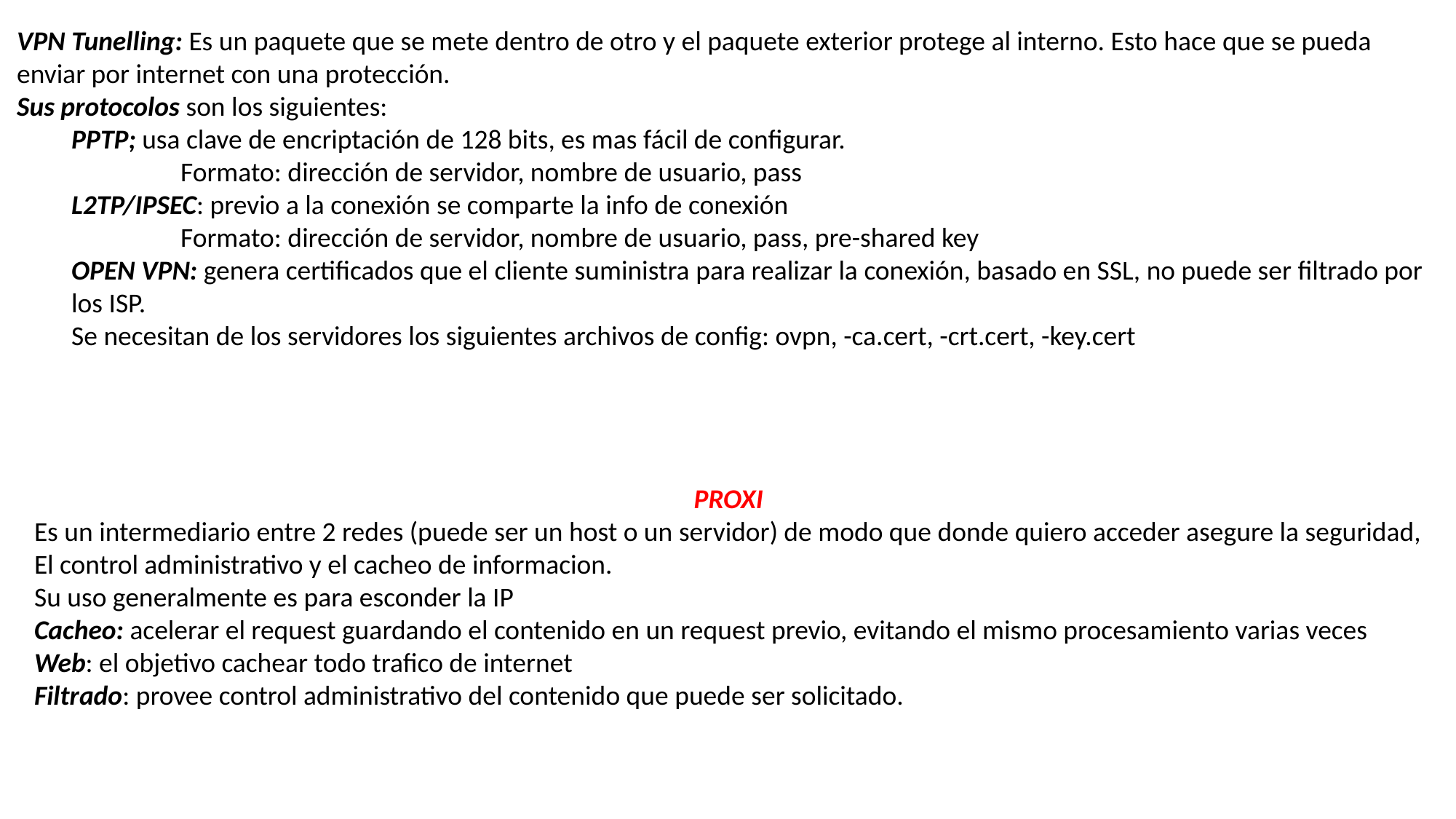

VPN Tunelling: Es un paquete que se mete dentro de otro y el paquete exterior protege al interno. Esto hace que se pueda
enviar por internet con una protección.
Sus protocolos son los siguientes:
PPTP; usa clave de encriptación de 128 bits, es mas fácil de configurar.
	Formato: dirección de servidor, nombre de usuario, pass
L2TP/IPSEC: previo a la conexión se comparte la info de conexión
	Formato: dirección de servidor, nombre de usuario, pass, pre-shared key
OPEN VPN: genera certificados que el cliente suministra para realizar la conexión, basado en SSL, no puede ser filtrado por los ISP.
Se necesitan de los servidores los siguientes archivos de config: ovpn, -ca.cert, -crt.cert, -key.cert
PROXI
Es un intermediario entre 2 redes (puede ser un host o un servidor) de modo que donde quiero acceder asegure la seguridad,
El control administrativo y el cacheo de informacion.
Su uso generalmente es para esconder la IP
Cacheo: acelerar el request guardando el contenido en un request previo, evitando el mismo procesamiento varias veces
Web: el objetivo cachear todo trafico de internet
Filtrado: provee control administrativo del contenido que puede ser solicitado.